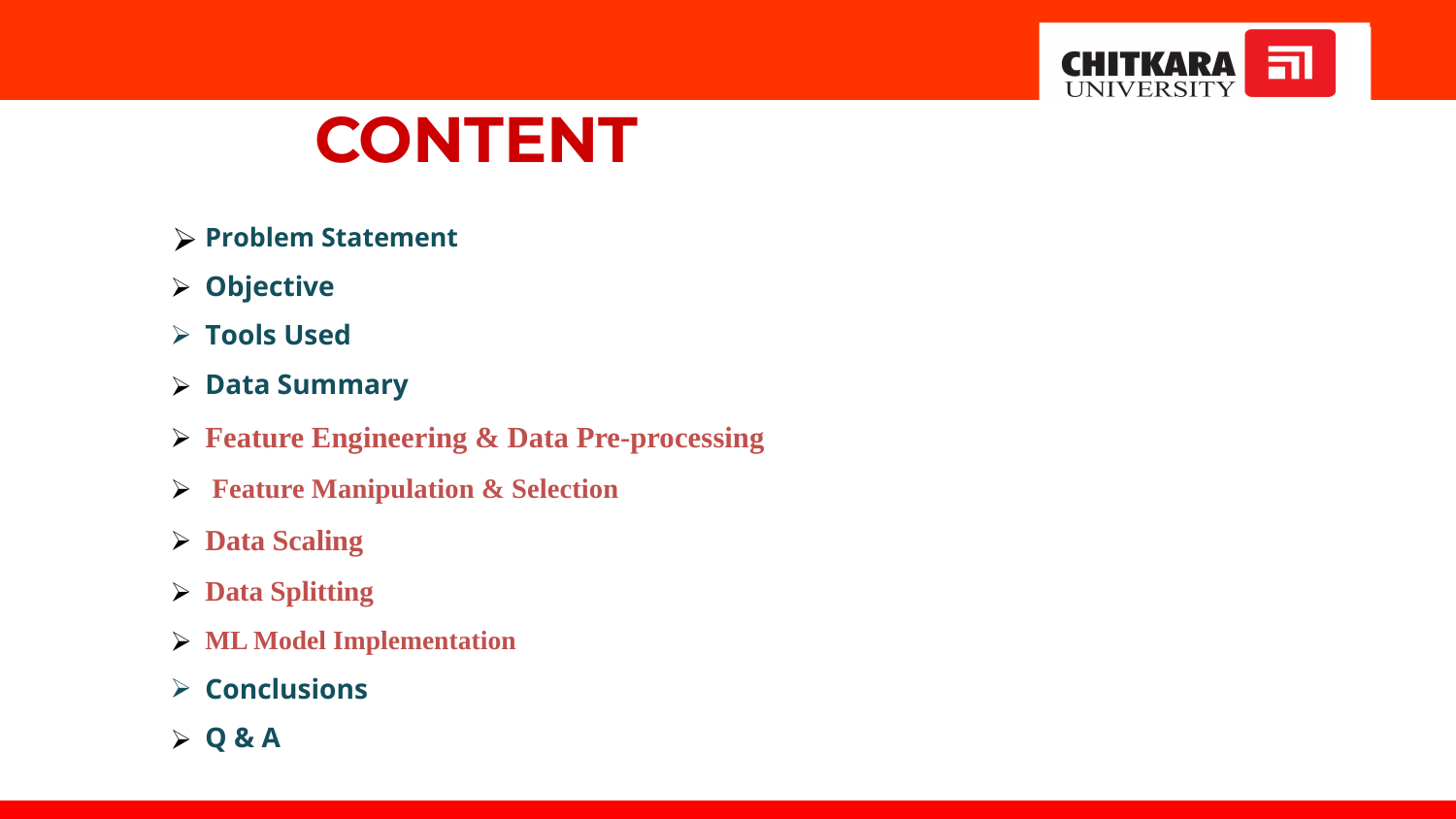

# CONTENT

Problem Statement
Objective
Tools Used
Data Summary
Feature Engineering & Data Pre-processing
 Feature Manipulation & Selection
Data Scaling
Data Splitting
ML Model Implementation
Conclusions
Q & A